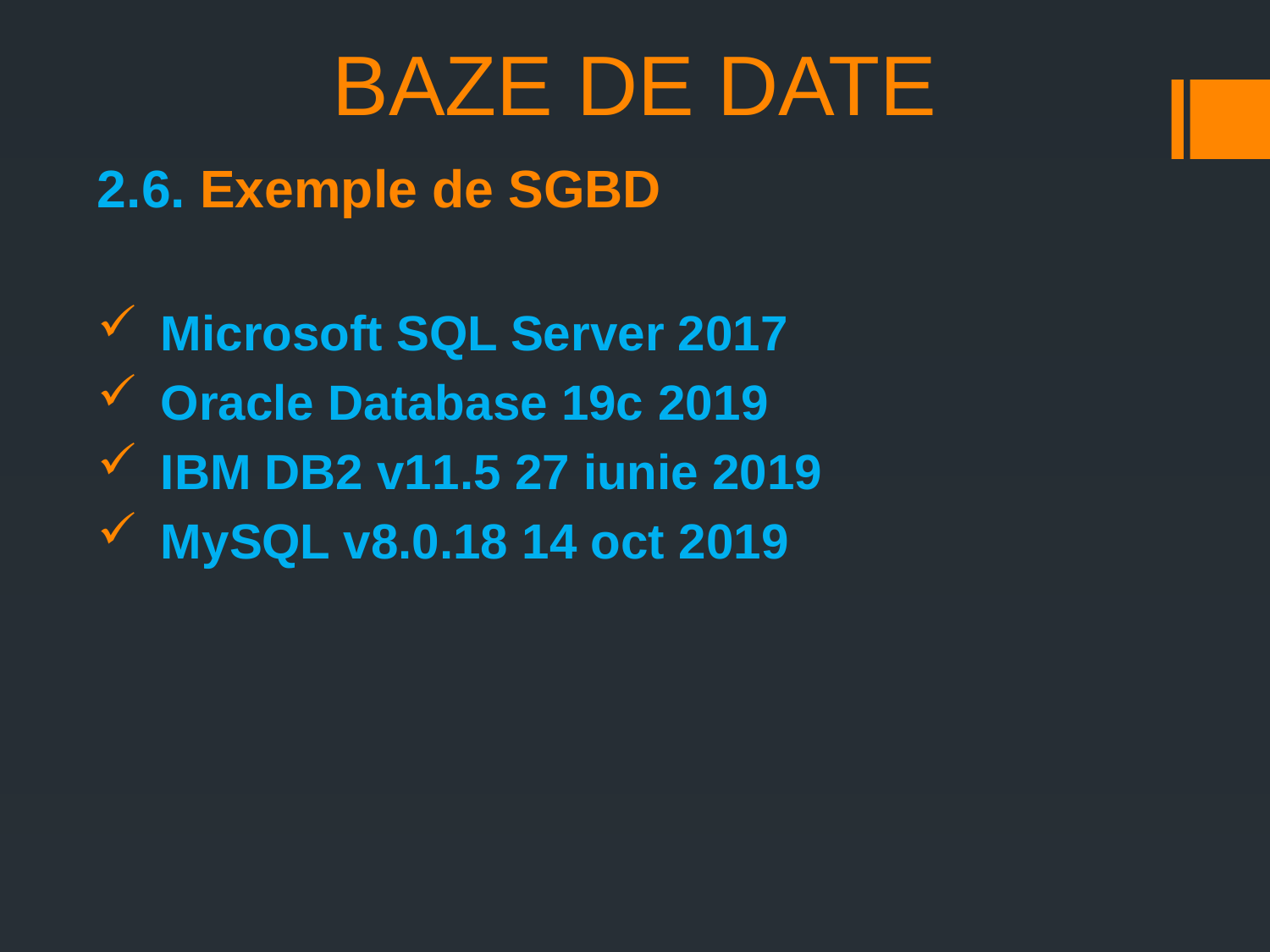

# BAZE DE DATE
2.6. Exemple de SGBD

Microsoft SQL Server 2017
Oracle Database 19c 2019
IBM DB2 v11.5 27 iunie 2019
MySQL v8.0.18 14 oct 2019